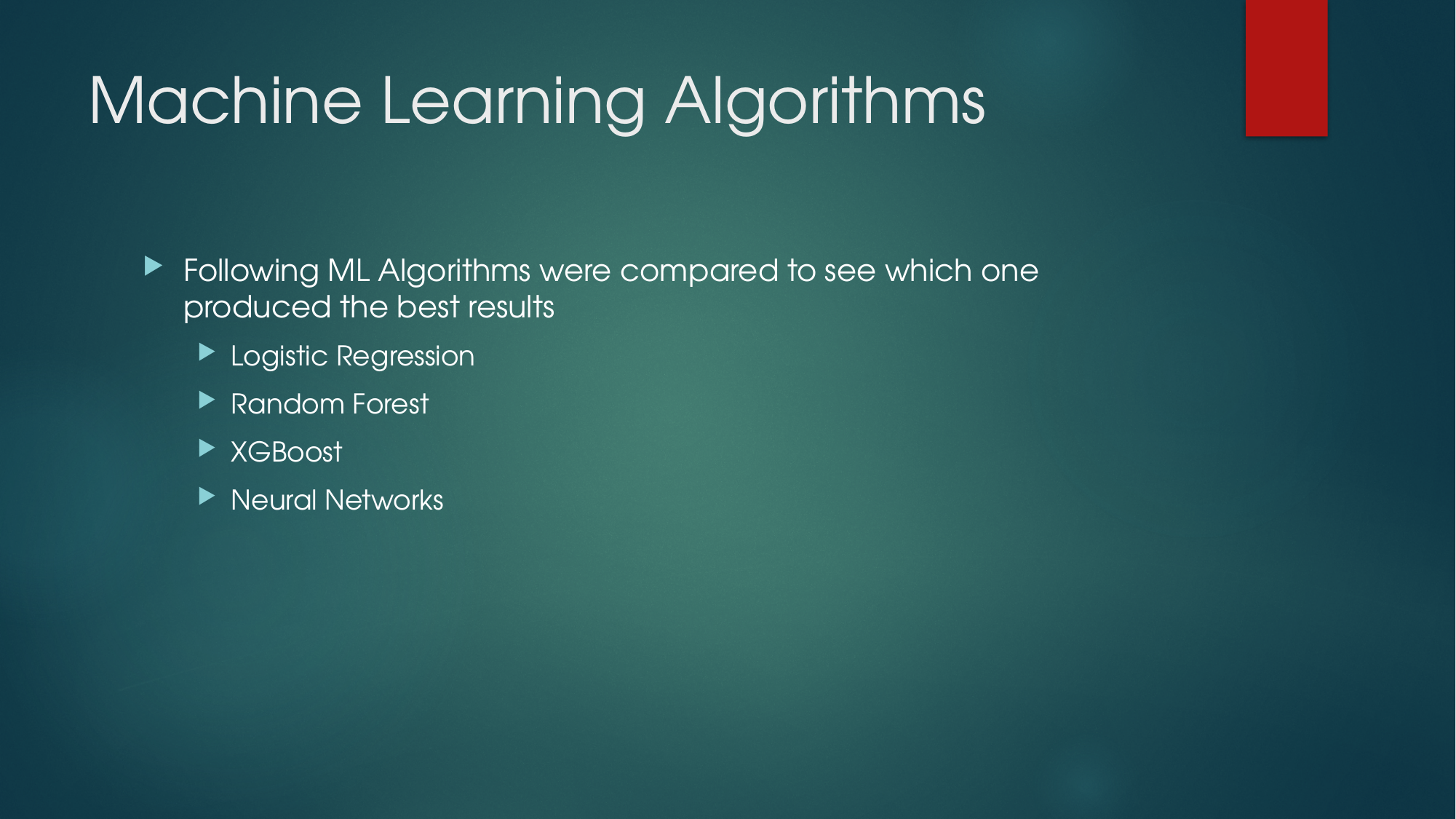

# Machine Learning Algorithms
Following ML Algorithms were compared to see which one produced the best results
Logistic Regression
Random Forest
XGBoost
Neural Networks